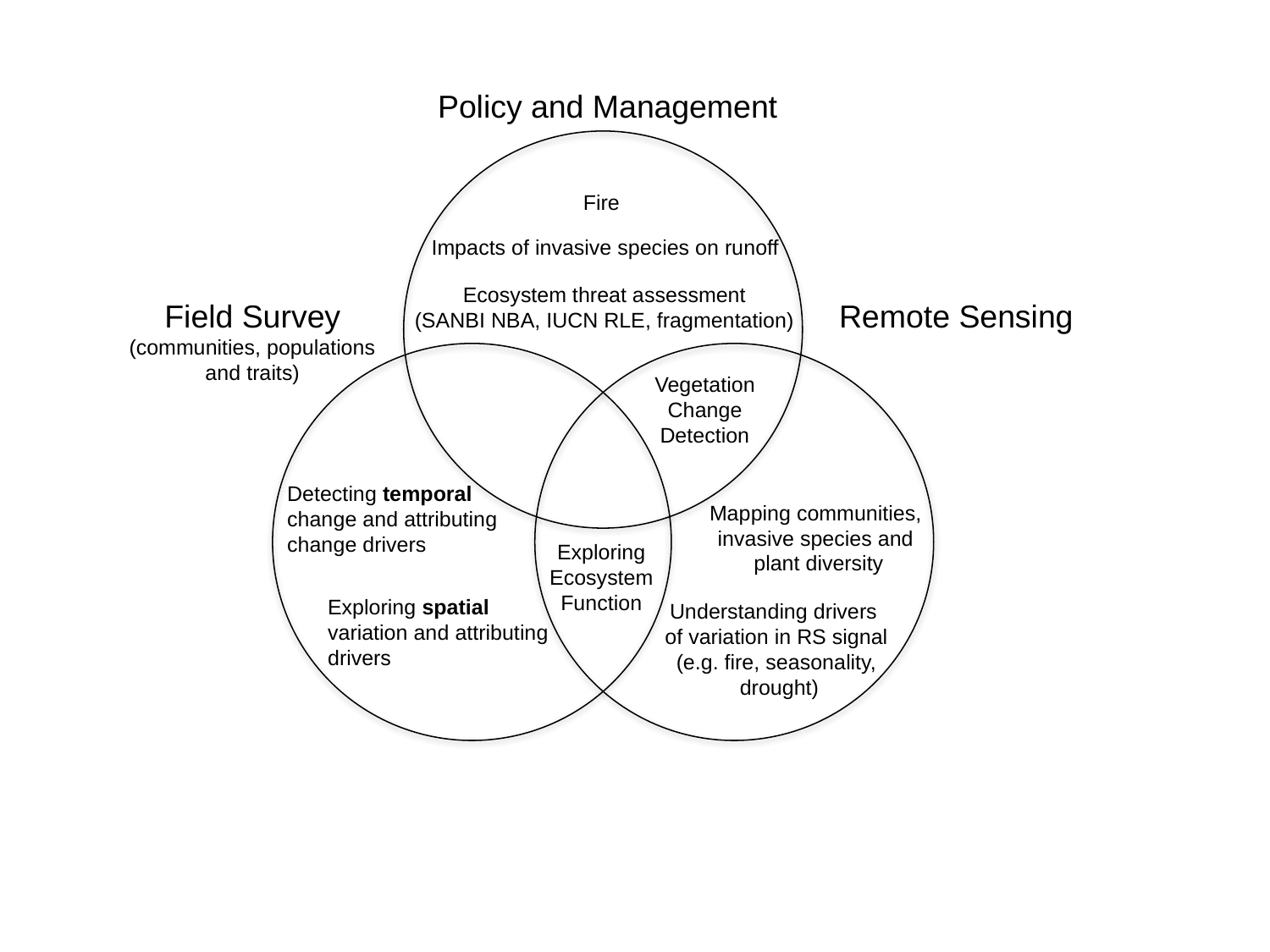

Policy and Management

Fire
Impacts of invasive species on runoff
Ecosystem threat assessment
(SANBI NBA, IUCN RLE, fragmentation)
Field Survey
(communities, populations
and traits)
Remote Sensing

Vegetation
Change
Detection
Detecting temporal
change and attributing
change drivers
Mapping communities,
invasive species and
plant diversity
Exploring
Ecosystem
Function
Exploring spatial
variation and attributing
drivers
Understanding drivers
of variation in RS signal
(e.g. fire, seasonality,
 drought)